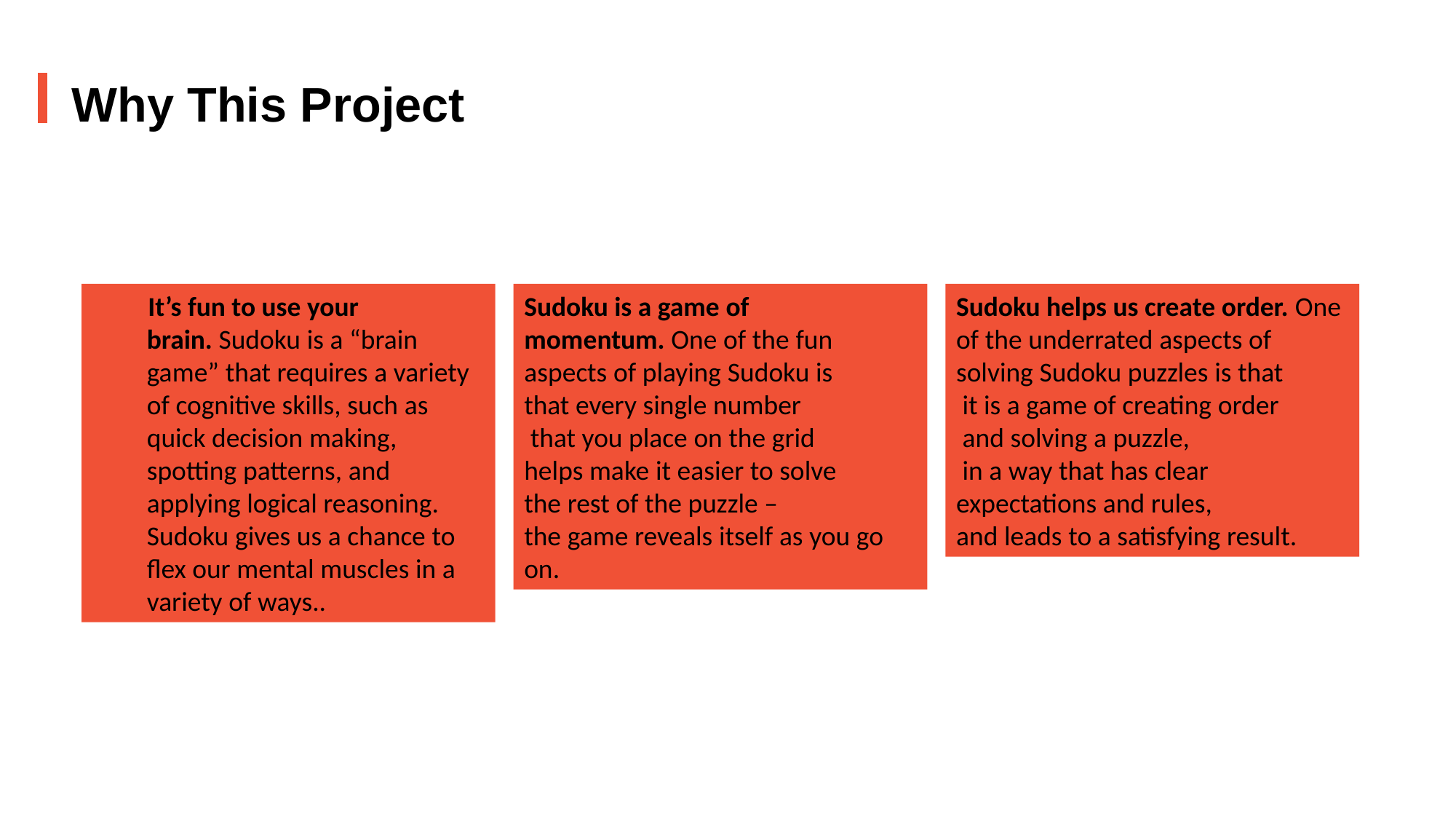

Why This Project

Sudoku helps us create order. One of the underrated aspects of solving Sudoku puzzles is that
 it is a game of creating order
 and solving a puzzle,
 in a way that has clear expectations and rules,
and leads to a satisfying result.
         It’s fun to use your brain. Sudoku is a “brain game” that requires a variety of cognitive skills, such as quick decision making, spotting patterns, and applying logical reasoning. Sudoku gives us a chance to flex our mental muscles in a variety of ways..
Sudoku is a game of momentum. One of the fun aspects of playing Sudoku is
that every single number
 that you place on the grid
helps make it easier to solve
the rest of the puzzle –
the game reveals itself as you go on.